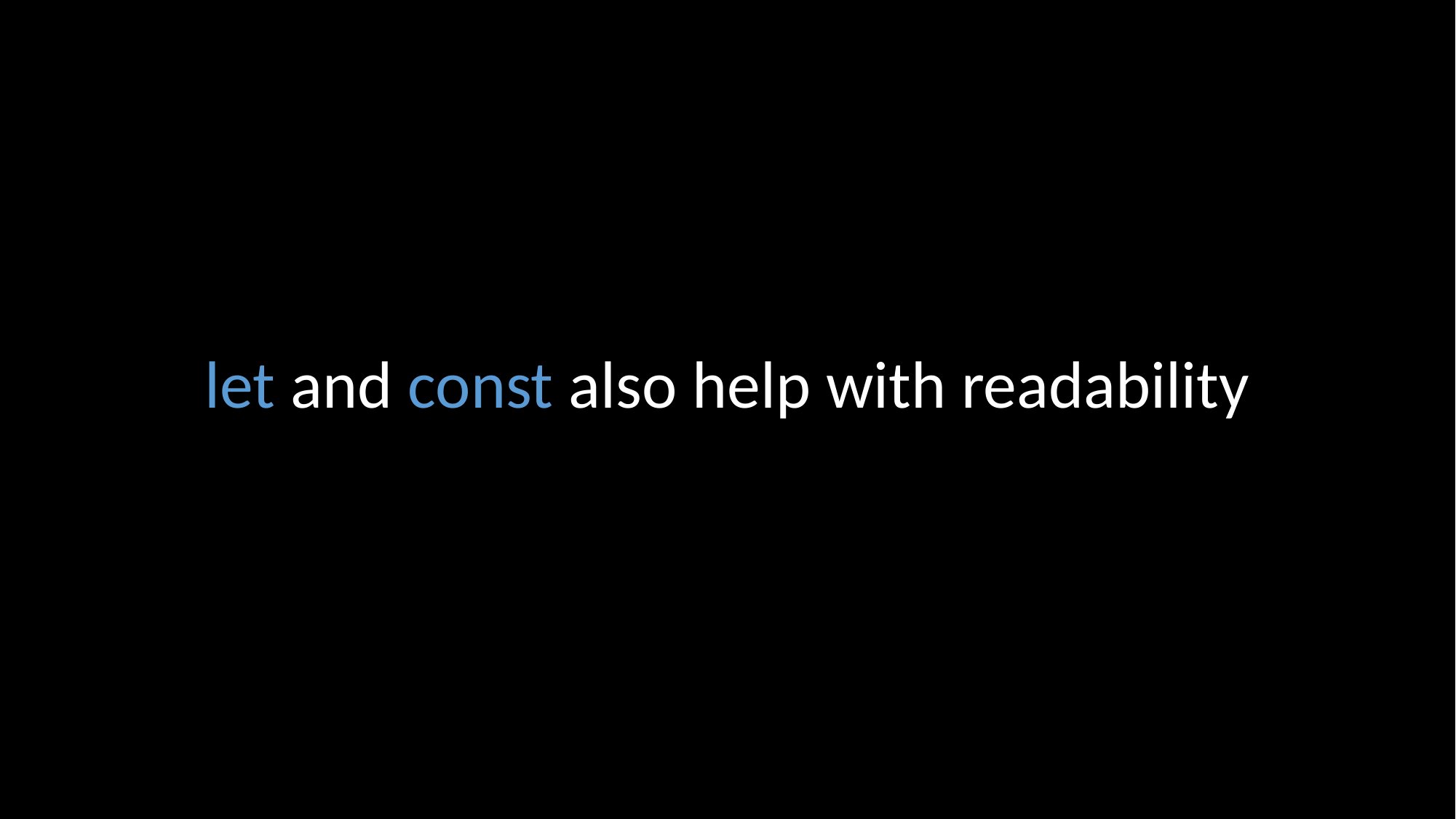

let and const also help with readability